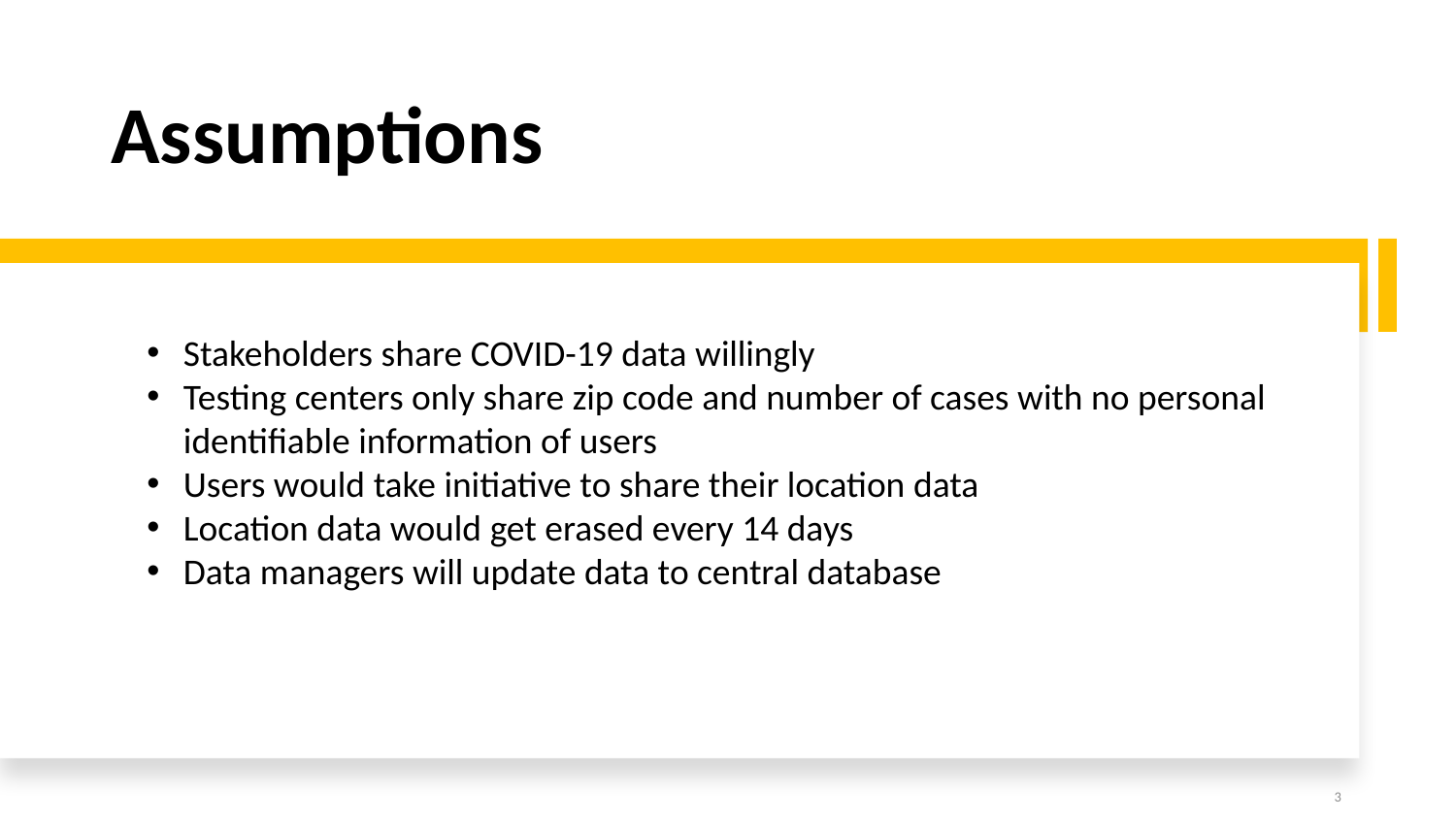

# Assumptions

Stakeholders share COVID-19 data willingly
Testing centers only share zip code and number of cases with no personal identifiable information of users
Users would take initiative to share their location data
Location data would get erased every 14 days
Data managers will update data to central database

3